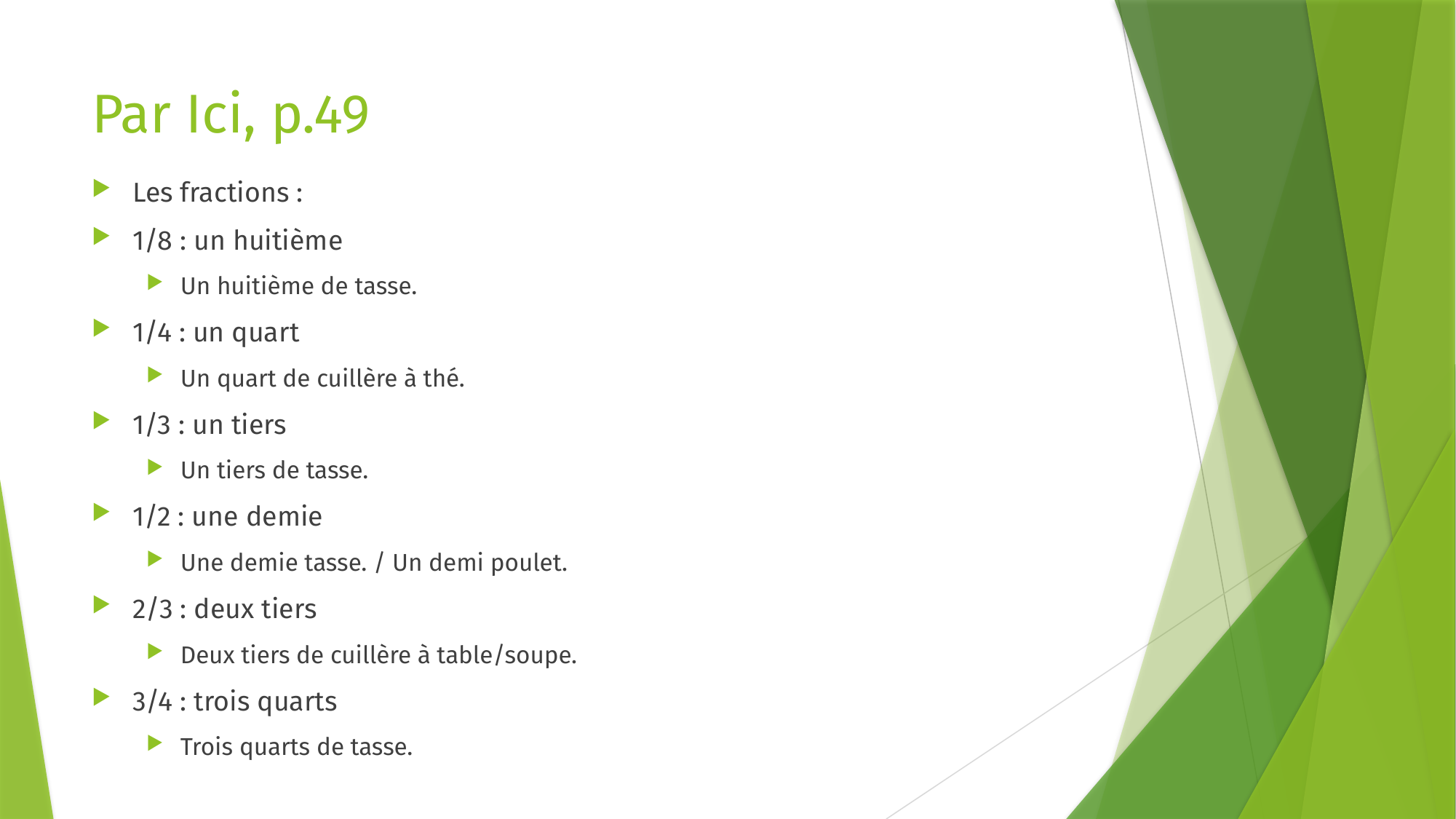

# Par Ici, p.49
Les fractions :
1/8 : un huitième
Un huitième de tasse.
1/4 : un quart
Un quart de cuillère à thé.
1/3 : un tiers
Un tiers de tasse.
1/2 : une demie
Une demie tasse. / Un demi poulet.
2/3 : deux tiers
Deux tiers de cuillère à table/soupe.
3/4 : trois quarts
Trois quarts de tasse.